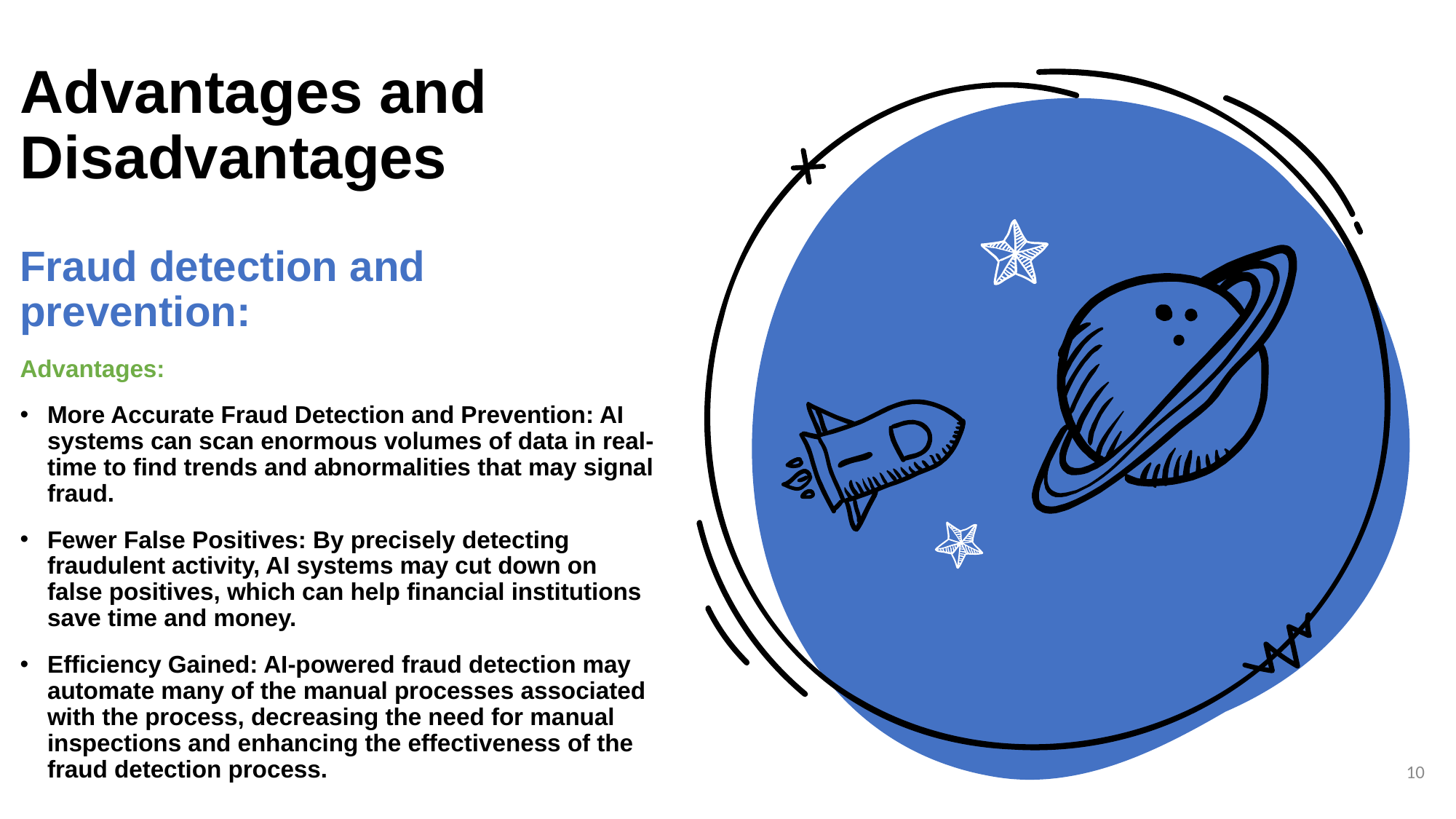

Advantages and Disadvantages

Fraud detection and prevention:
Advantages:
More Accurate Fraud Detection and Prevention: AI systems can scan enormous volumes of data in real-time to find trends and abnormalities that may signal fraud.
Fewer False Positives: By precisely detecting fraudulent activity, AI systems may cut down on false positives, which can help financial institutions save time and money.
Efficiency Gained: AI-powered fraud detection may automate many of the manual processes associated with the process, decreasing the need for manual inspections and enhancing the effectiveness of the fraud detection process.

10